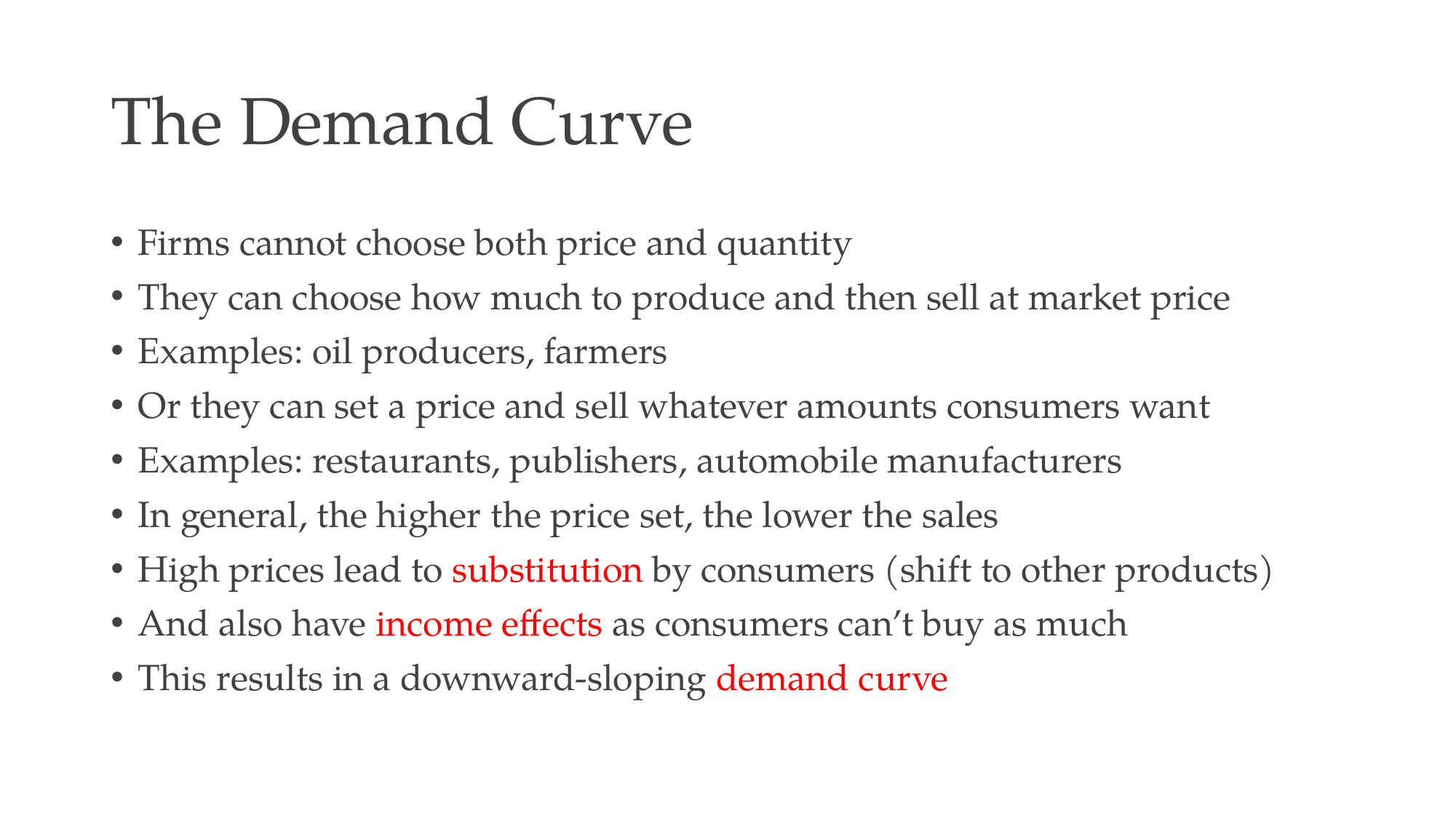

# The Demand Curve
Firms cannot choose both price and quantity
They can choose how much to produce and then sell at market price
Examples: oil producers, farmers
Or they can set a price and sell whatever amounts consumers want
Examples: restaurants, publishers, automobile manufacturers
In general, the higher the price set, the lower the sales
High prices lead to substitution by consumers (shift to other products)
And also have income effects as consumers can’t buy as much
This results in a downward-sloping demand curve